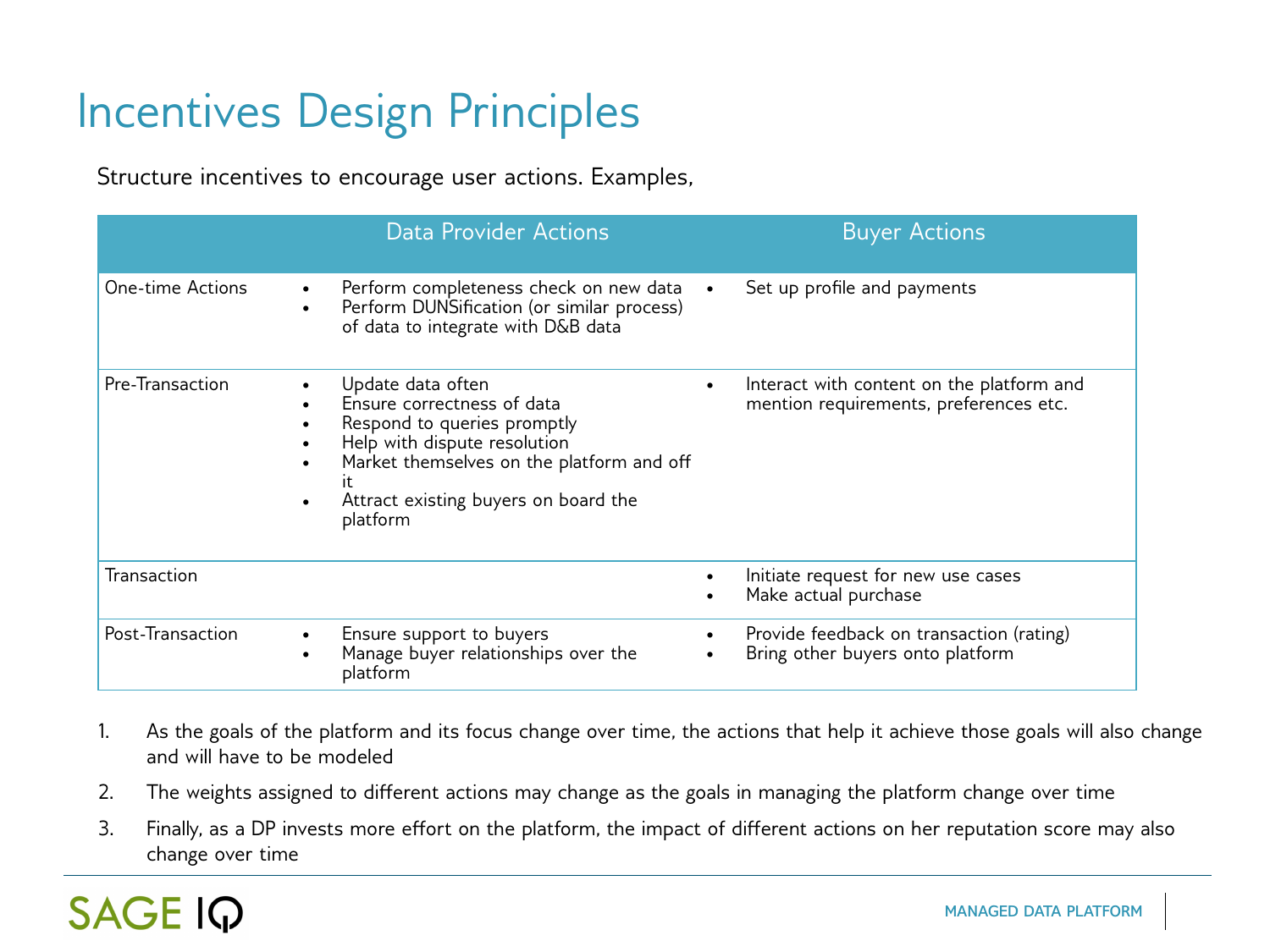

Incentives Design Principles
Structure incentives to encourage user actions. Examples,
|  | Data Provider Actions | Buyer Actions |
| --- | --- | --- |
| One-time Actions | Perform completeness check on new data Perform DUNSification (or similar process) of data to integrate with D&B data | Set up profile and payments |
| Pre-Transaction | Update data often Ensure correctness of data Respond to queries promptly Help with dispute resolution Market themselves on the platform and off it Attract existing buyers on board the platform | Interact with content on the platform and mention requirements, preferences etc. |
| Transaction |  | Initiate request for new use cases Make actual purchase |
| Post-Transaction | Ensure support to buyers Manage buyer relationships over the platform | Provide feedback on transaction (rating) Bring other buyers onto platform |
As the goals of the platform and its focus change over time, the actions that help it achieve those goals will also change and will have to be modeled
The weights assigned to different actions may change as the goals in managing the platform change over time
Finally, as a DP invests more effort on the platform, the impact of different actions on her reputation score may also change over time
28